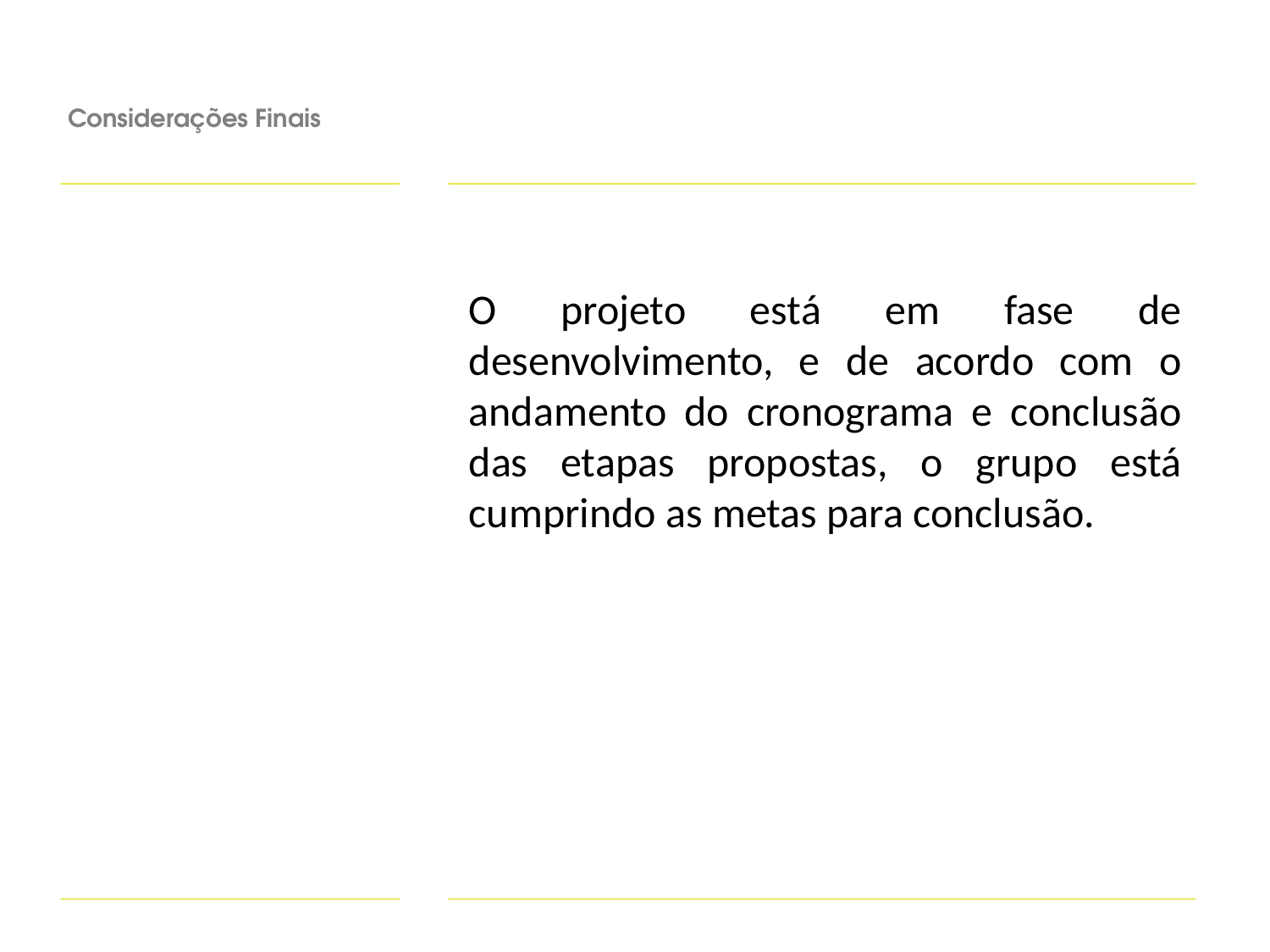

Considerações Finais
O projeto está em fase de desenvolvimento, e de acordo com o andamento do cronograma e conclusão das etapas propostas, o grupo está cumprindo as metas para conclusão.